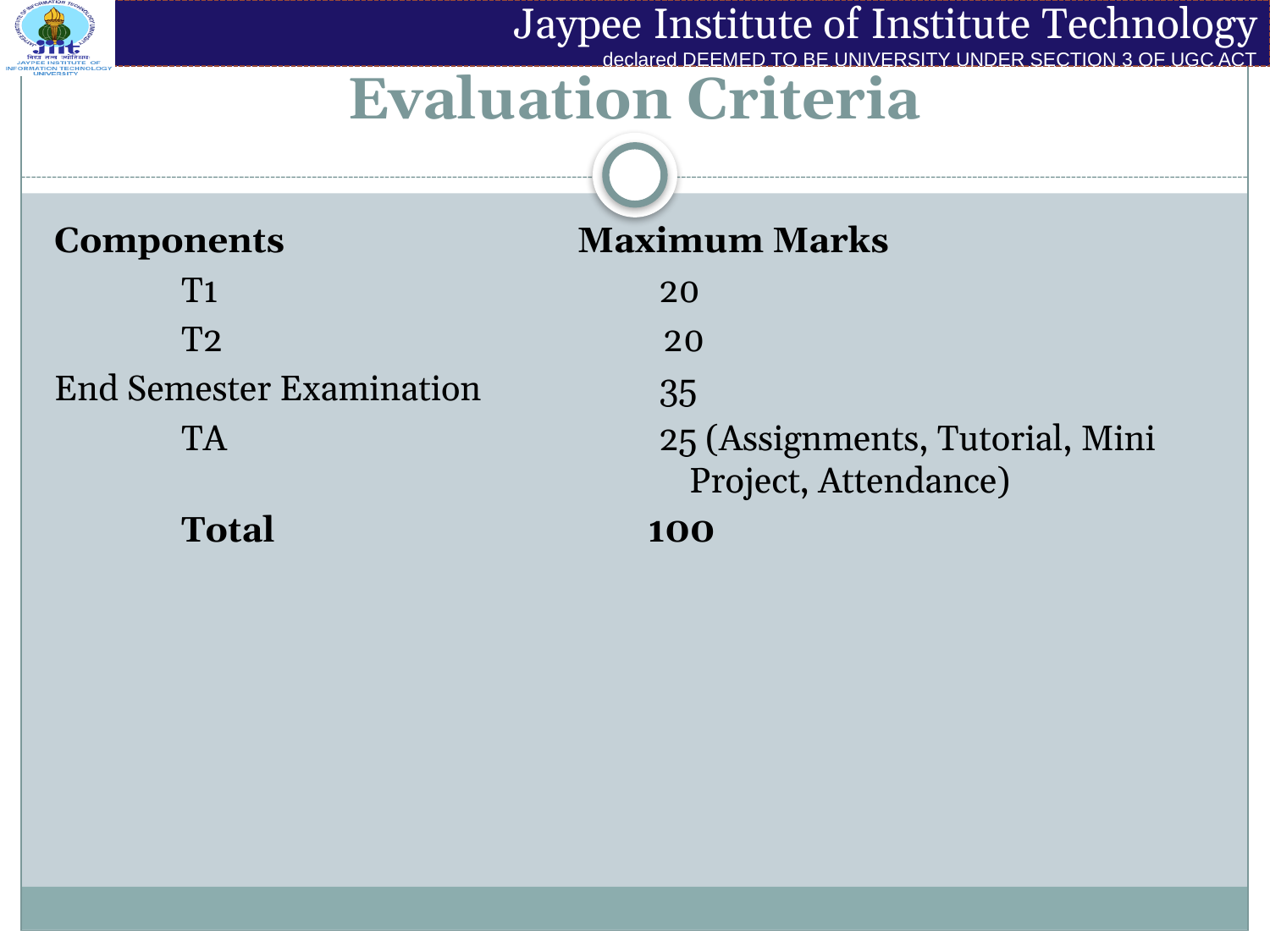

# Evaluation Criteria
Components                                 Maximum Marks
	T1                                                    20
	T2                                                    20
End Semester Examination                     35
	TA                                                   25 (Assignments, Tutorial, Mini 						Project, Attendance)
	Total                                          100